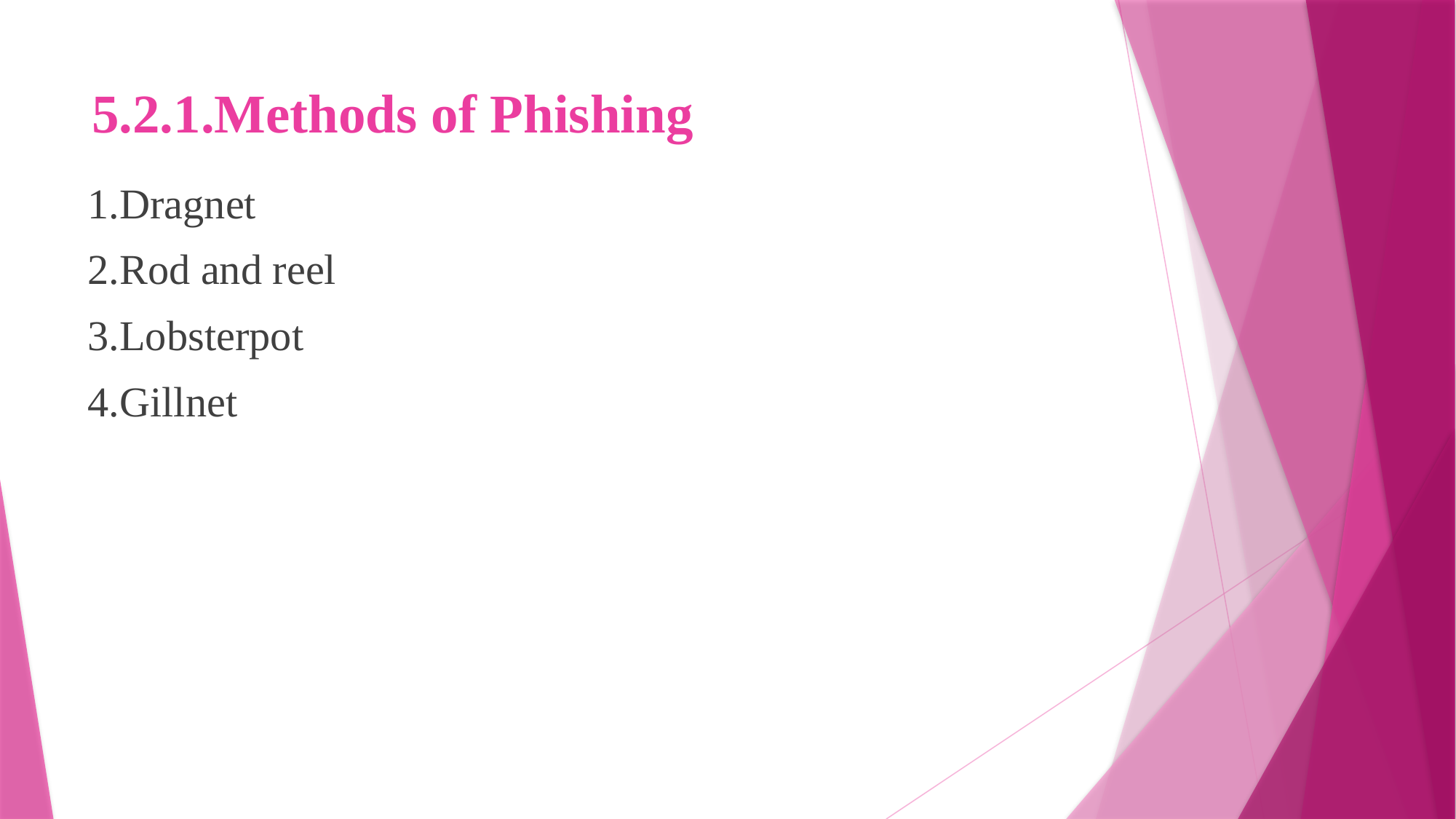

# 5.2.1.Methods of Phishing
1.Dragnet
2.Rod and reel
3.Lobsterpot
4.Gillnet